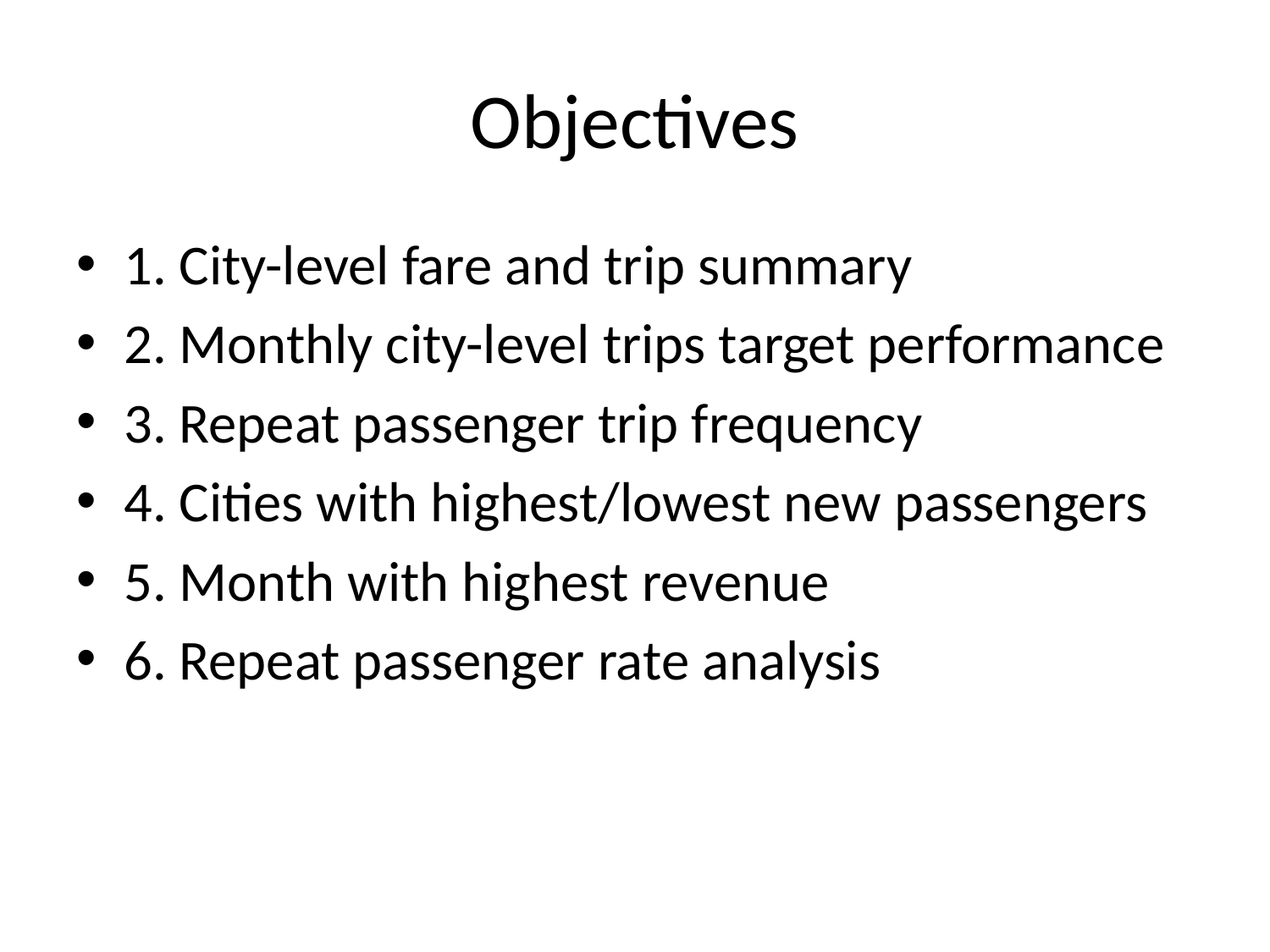

# Objectives
1. City-level fare and trip summary
2. Monthly city-level trips target performance
3. Repeat passenger trip frequency
4. Cities with highest/lowest new passengers
5. Month with highest revenue
6. Repeat passenger rate analysis